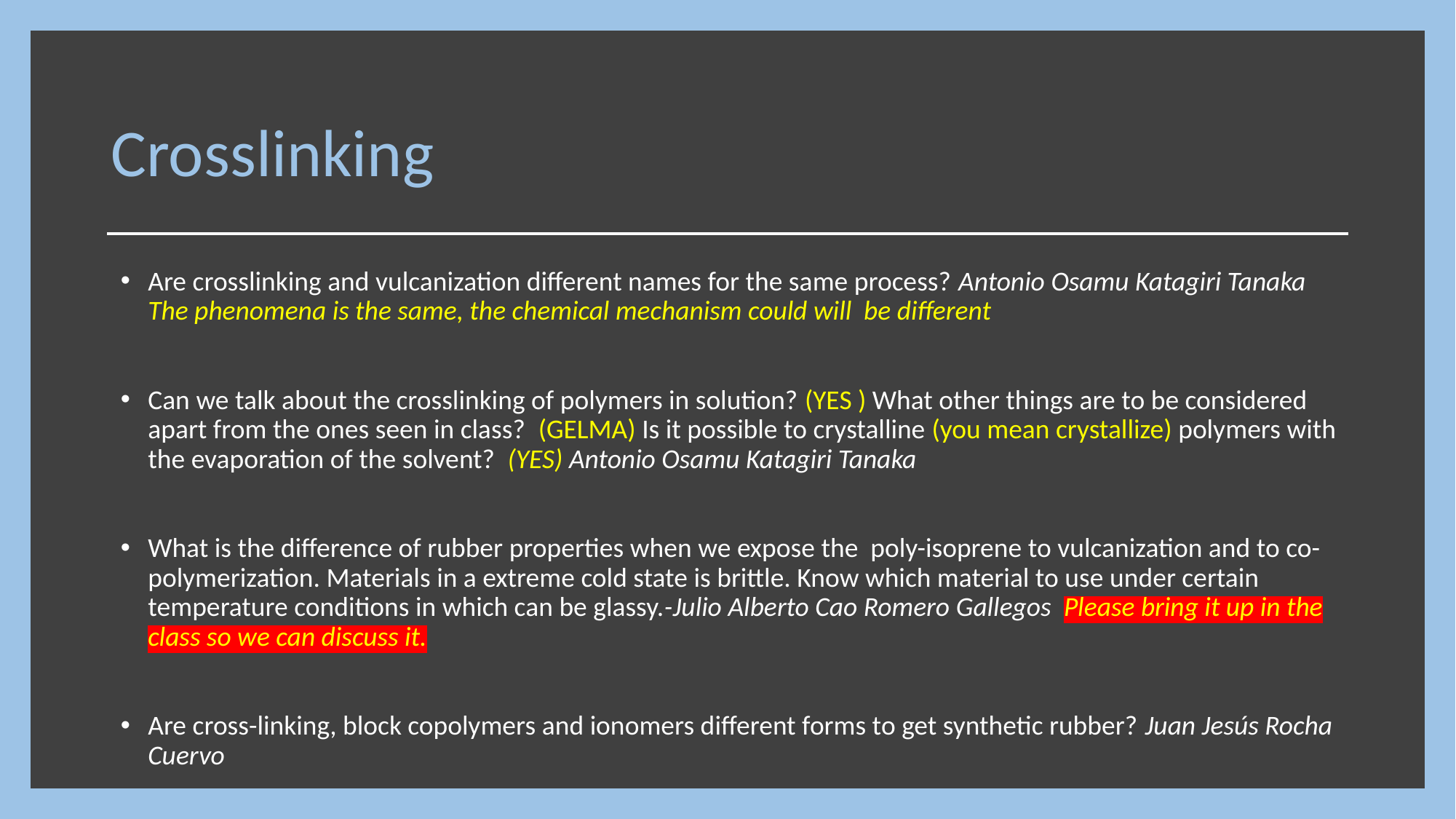

# Crosslinking
Are crosslinking and vulcanization different names for the same process? Antonio Osamu Katagiri Tanaka  The phenomena is the same, the chemical mechanism could will  be different

Can we talk about the crosslinking of polymers in solution? (YES ) What other things are to be considered apart from the ones seen in class?  (GELMA) Is it possible to crystalline (you mean crystallize) polymers with the evaporation of the solvent?  (YES) Antonio Osamu Katagiri Tanaka

What is the difference of rubber properties when we expose the  poly-isoprene to vulcanization and to co-polymerization. Materials in a extreme cold state is brittle. Know which material to use under certain temperature conditions in which can be glassy.-Julio Alberto Cao Romero Gallegos  Please bring it up in the class so we can discuss it.

Are cross-linking, block copolymers and ionomers different forms to get synthetic rubber? Juan Jesús Rocha Cuervo

8